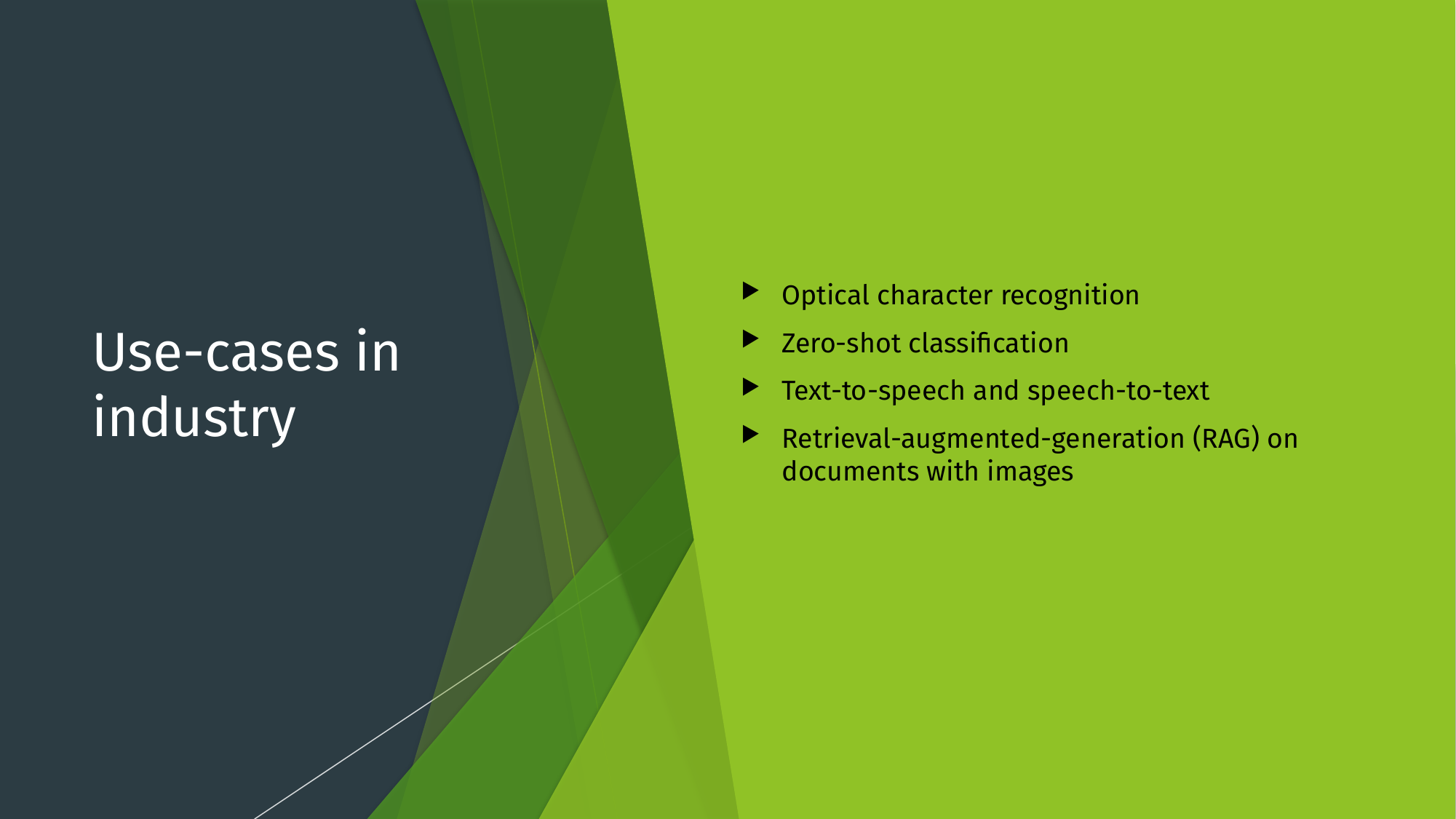

# Use-cases in industry
Optical character recognition
Zero-shot classification
Text-to-speech and speech-to-text
Retrieval-augmented-generation (RAG) on documents with images